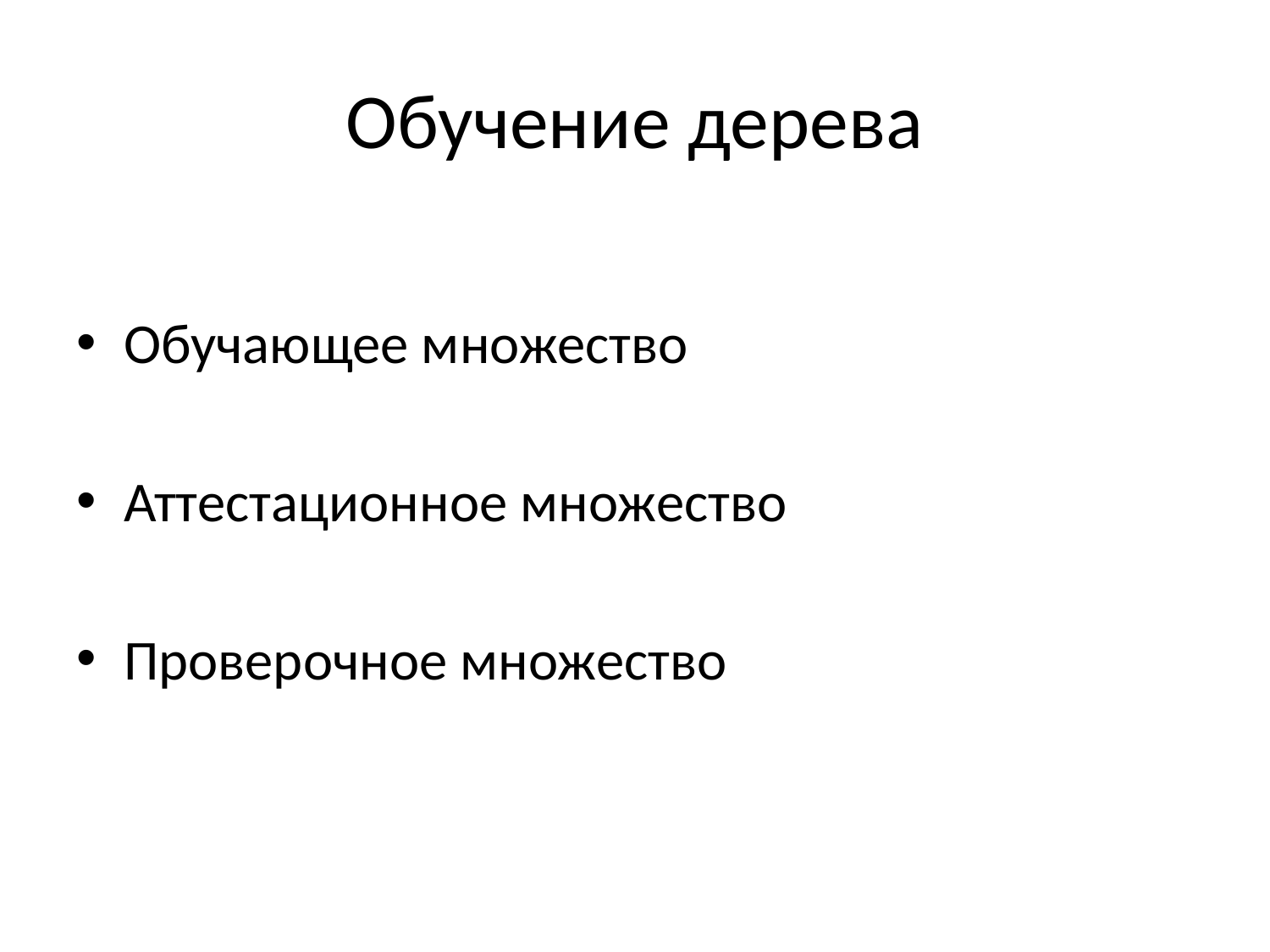

# Обучение дерева

Обучающее множество

Аттестационное множество

Проверочное множество